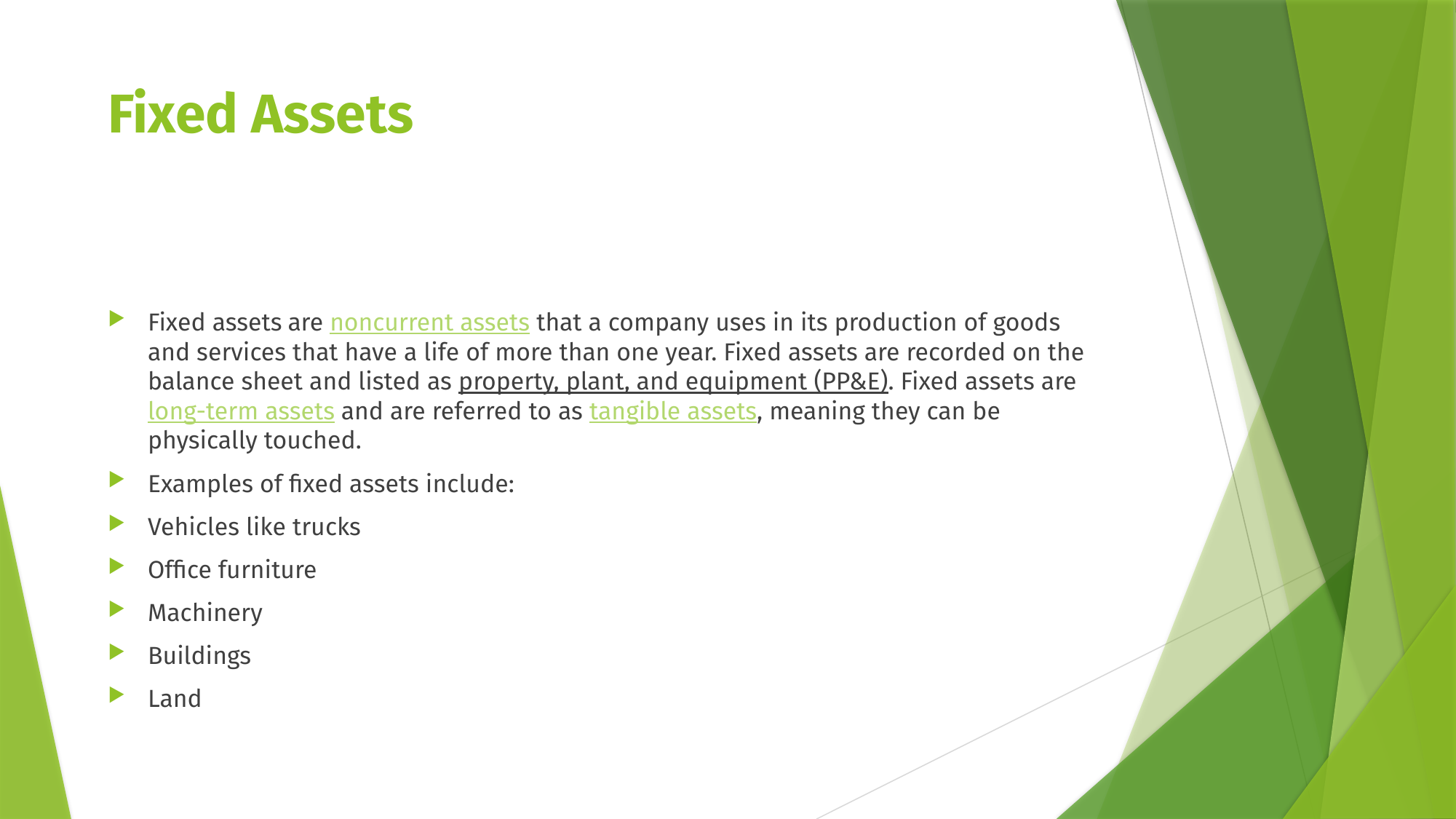

# Fixed Assets

Fixed assets are noncurrent assets that a company uses in its production of goods and services that have a life of more than one year. Fixed assets are recorded on the balance sheet and listed as property, plant, and equipment (PP&E). Fixed assets are long-term assets and are referred to as tangible assets, meaning they can be physically touched.
Examples of fixed assets include:
Vehicles like trucks
Office furniture
Machinery
Buildings
Land